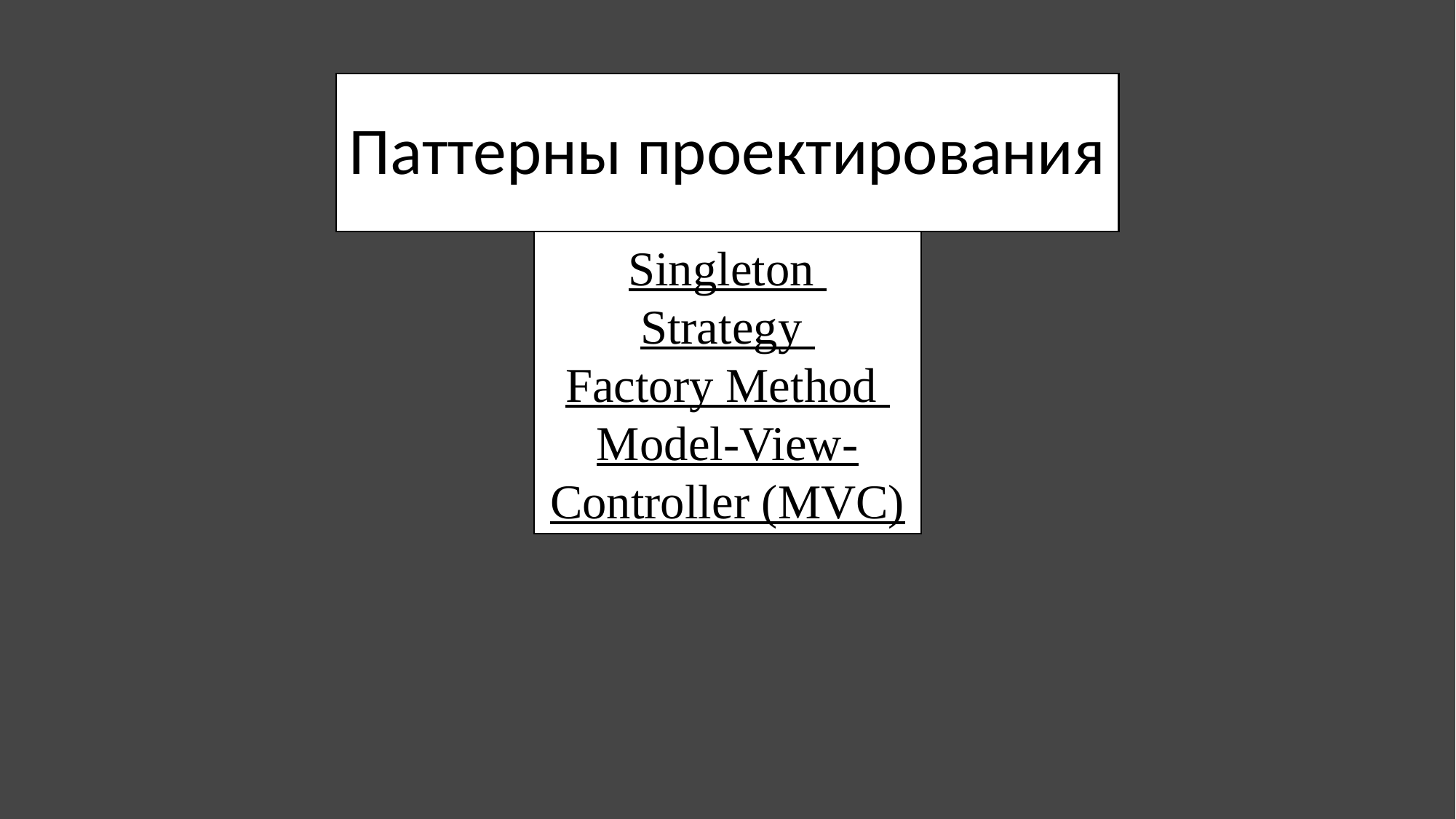

# Паттерны проектирования
Singleton
Strategy
Factory Method
Model-View-Controller (MVC)